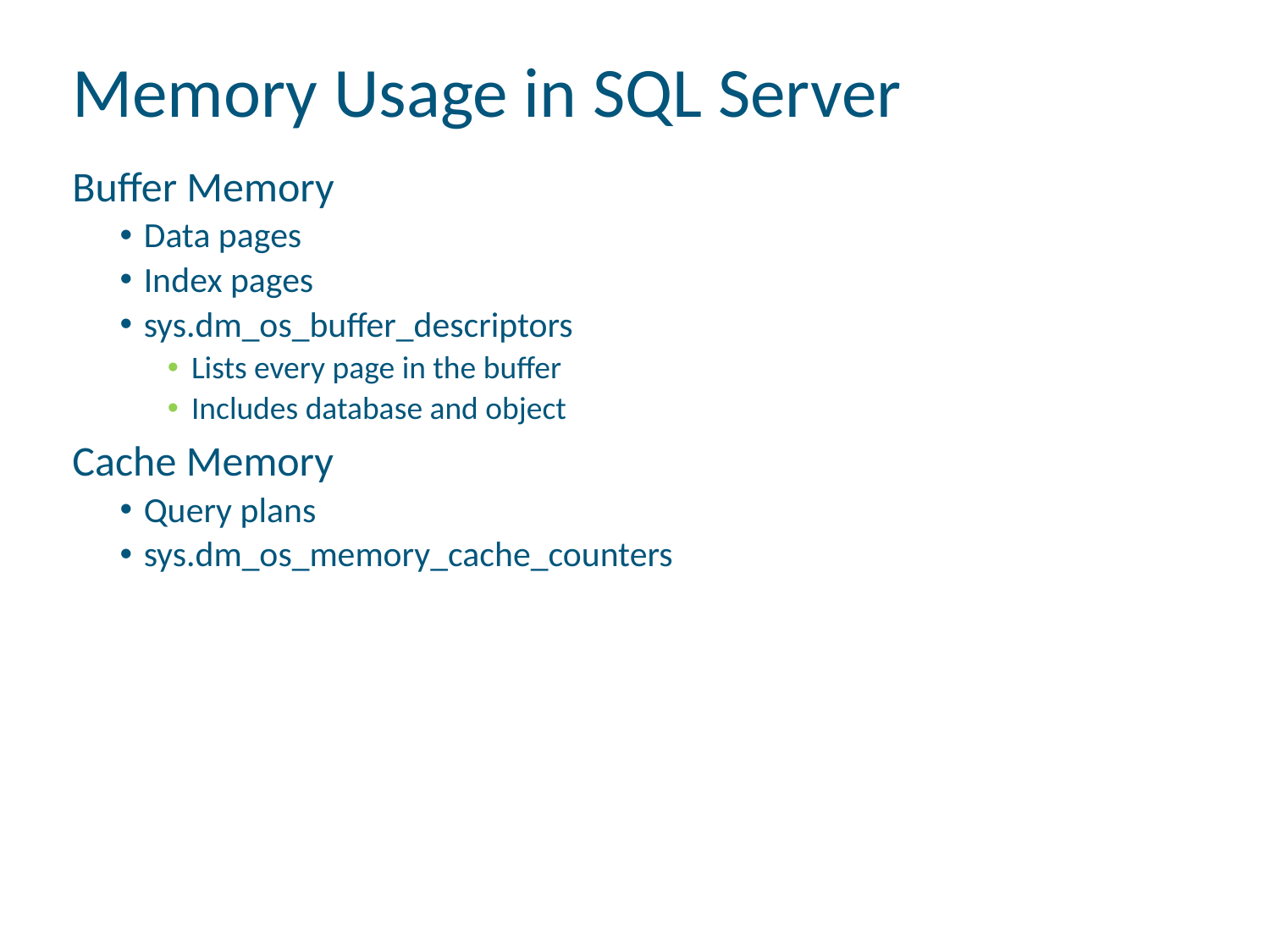

# Memory Usage in SQL Server
Buffer Memory
Data pages
Index pages
sys.dm_os_buffer_descriptors
Lists every page in the buffer
Includes database and object
Cache Memory
Query plans
sys.dm_os_memory_cache_counters